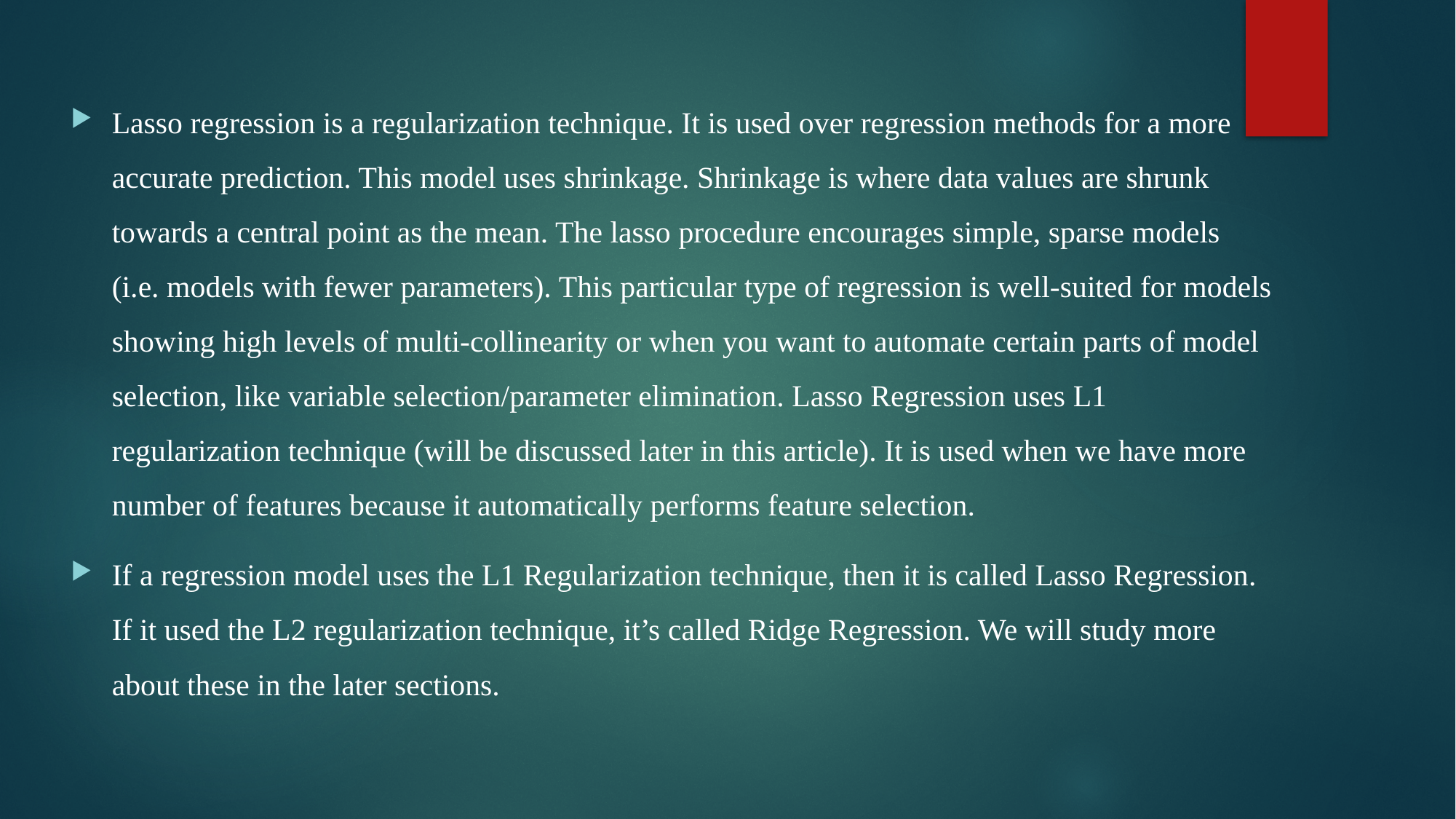

Lasso regression is a regularization technique. It is used over regression methods for a more accurate prediction. This model uses shrinkage. Shrinkage is where data values are shrunk towards a central point as the mean. The lasso procedure encourages simple, sparse models (i.e. models with fewer parameters). This particular type of regression is well-suited for models showing high levels of multi-collinearity or when you want to automate certain parts of model selection, like variable selection/parameter elimination. Lasso Regression uses L1 regularization technique (will be discussed later in this article). It is used when we have more number of features because it automatically performs feature selection.
If a regression model uses the L1 Regularization technique, then it is called Lasso Regression. If it used the L2 regularization technique, it’s called Ridge Regression. We will study more about these in the later sections.